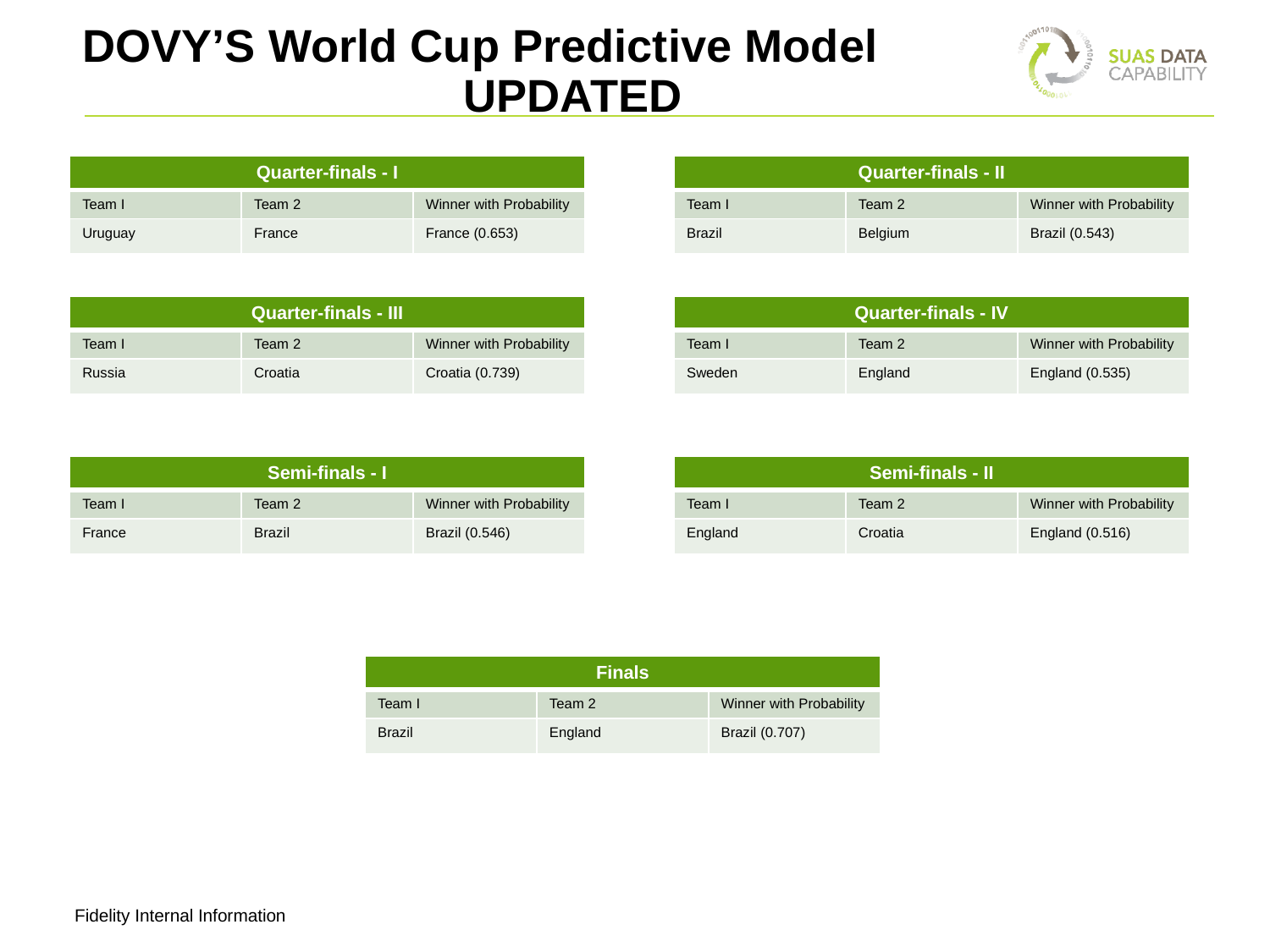

DOVY’S World Cup Predictive Model
			UPDATED
| Quarter-finals - I |  |  |
| --- | --- | --- |
| Team I | Team 2 | Winner with Probability |
| Uruguay | France | France (0.653) |
| Quarter-finals - II |  |  |
| --- | --- | --- |
| Team I | Team 2 | Winner with Probability |
| Brazil | Belgium | Brazil (0.543) |
| Quarter-finals - III |  |  |
| --- | --- | --- |
| Team I | Team 2 | Winner with Probability |
| Russia | Croatia | Croatia (0.739) |
| Quarter-finals - IV |  |  |
| --- | --- | --- |
| Team I | Team 2 | Winner with Probability |
| Sweden | England | England (0.535) |
| Semi-finals - II |  |  |
| --- | --- | --- |
| Team I | Team 2 | Winner with Probability |
| England | Croatia | England (0.516) |
| Semi-finals - I |  |  |
| --- | --- | --- |
| Team I | Team 2 | Winner with Probability |
| France | Brazil | Brazil (0.546) |
| Finals |  |  |
| --- | --- | --- |
| Team I | Team 2 | Winner with Probability |
| Brazil | England | Brazil (0.707) |